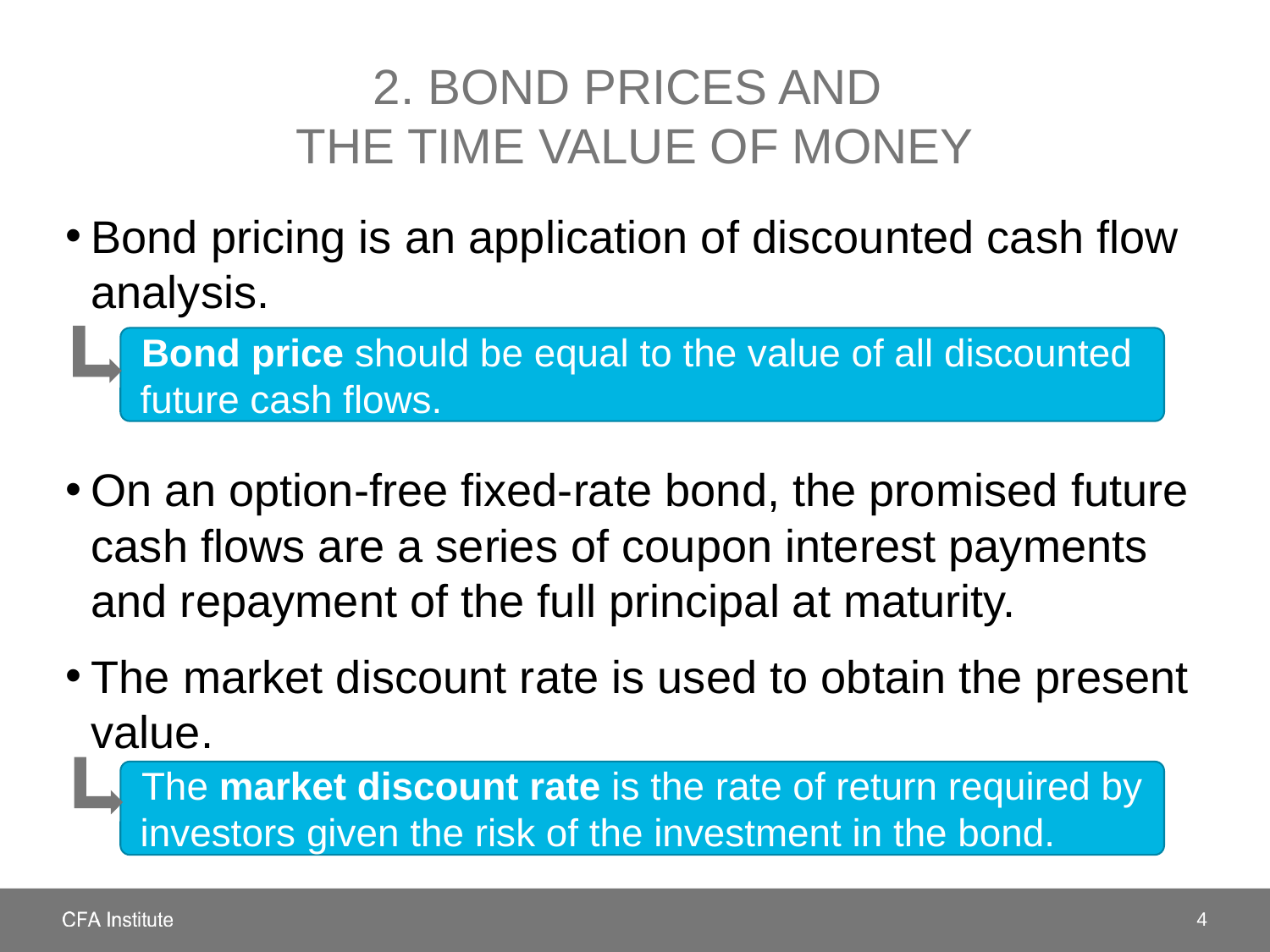

# 2. BOND PRICES AND THE TIME VALUE OF MONEY
Bond pricing is an application of discounted cash flow analysis.

On an option-free fixed-rate bond, the promised future cash flows are a series of coupon interest payments and repayment of the full principal at maturity.
The market discount rate is used to obtain the present value.
Bond price should be equal to the value of all discounted future cash flows.

The market discount rate is the rate of return required by investors given the risk of the investment in the bond.

4